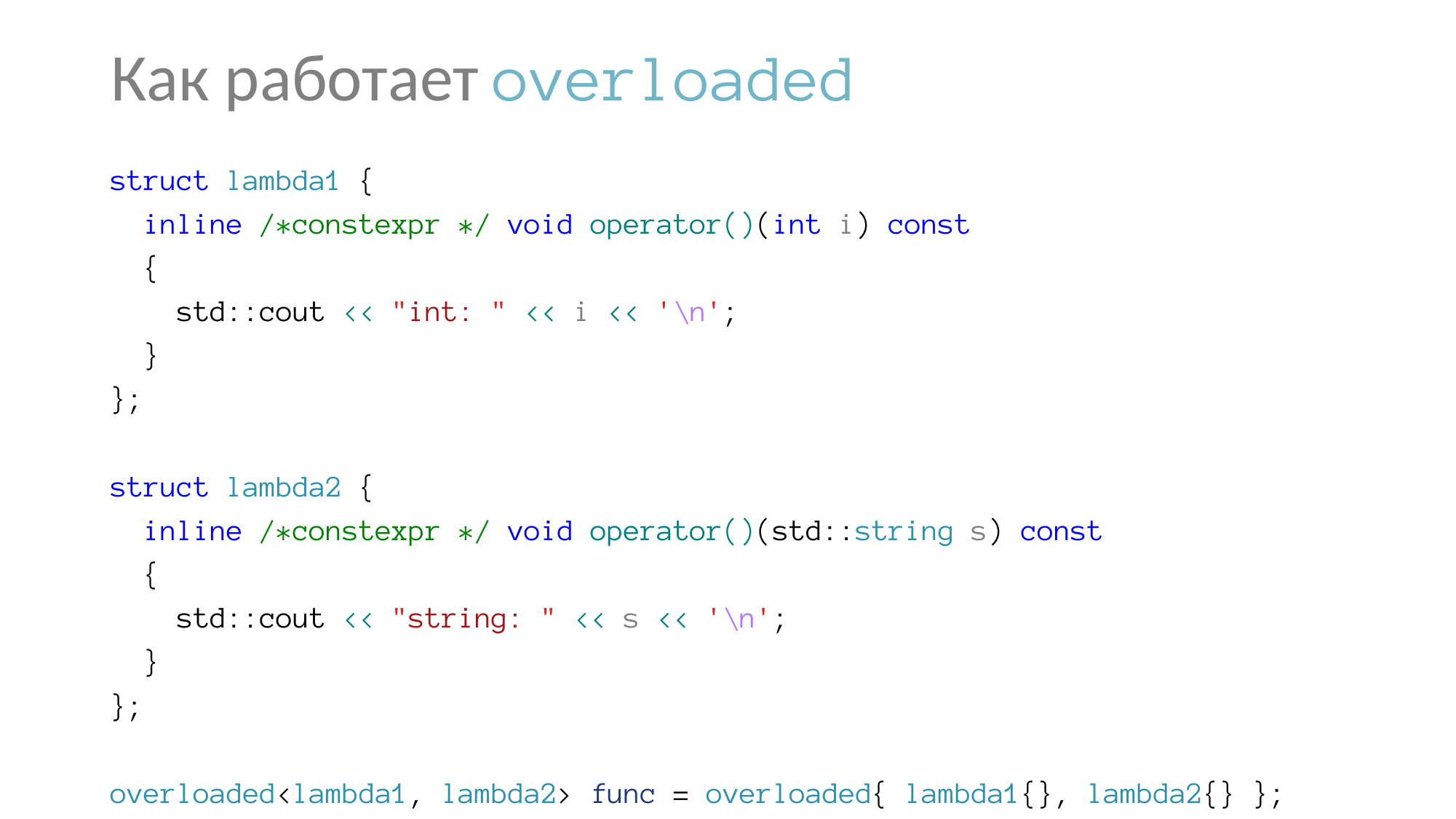

# Как работает overloaded
struct lambda1 {
  inline /*constexpr */ void operator()(int i) const
  {
    std::cout << "int: " << i << '\n';
  }
};

struct lambda2 {
  inline /*constexpr */ void operator()(std::string s) const
  {
    std::cout << "string: " << s << '\n';
  }
};

overloaded<lambda1, lambda2> func = overloaded{ lambda1{}, lambda2{} };